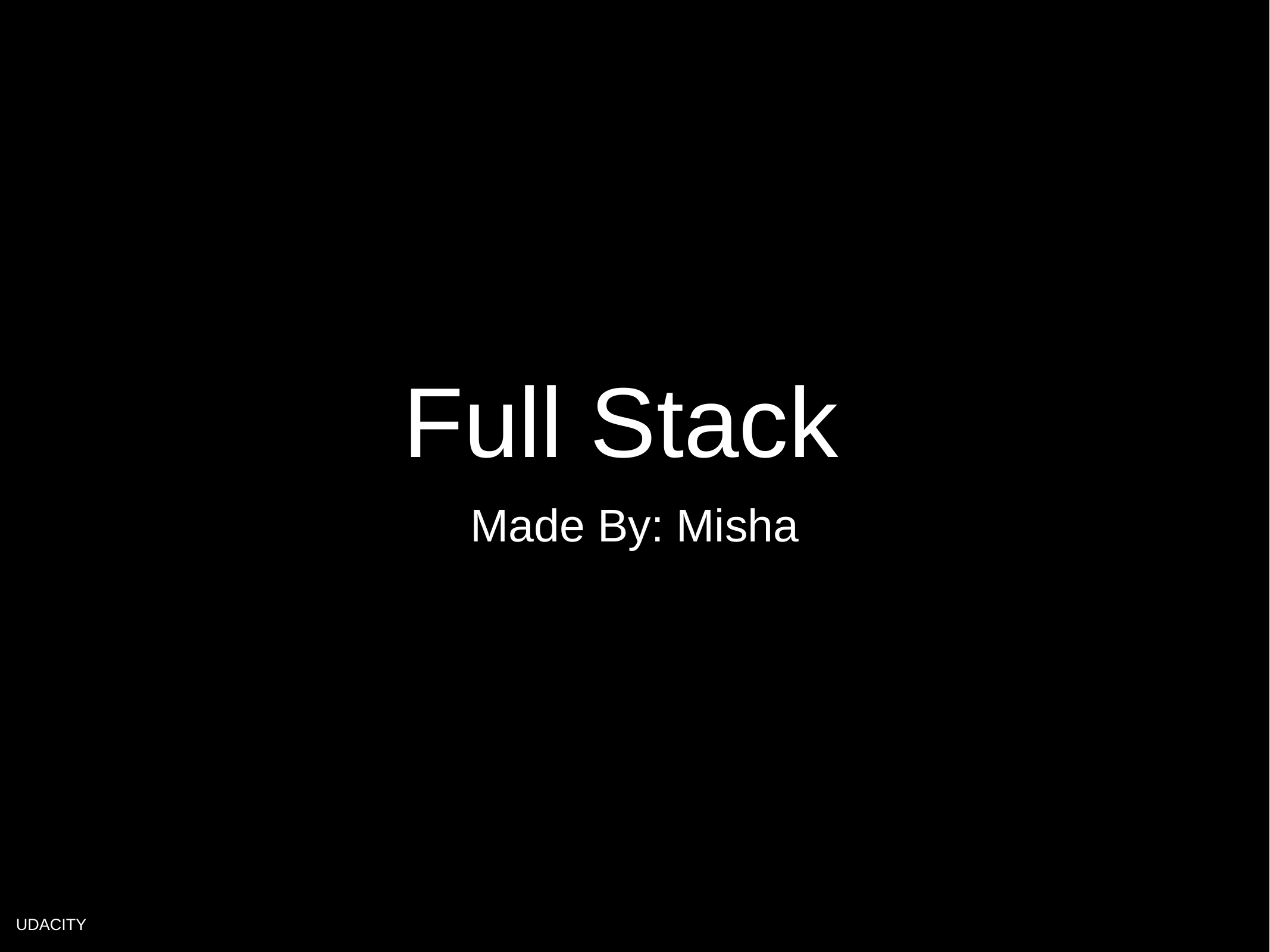

# Full Stack
Made By: Misha
UDACITY